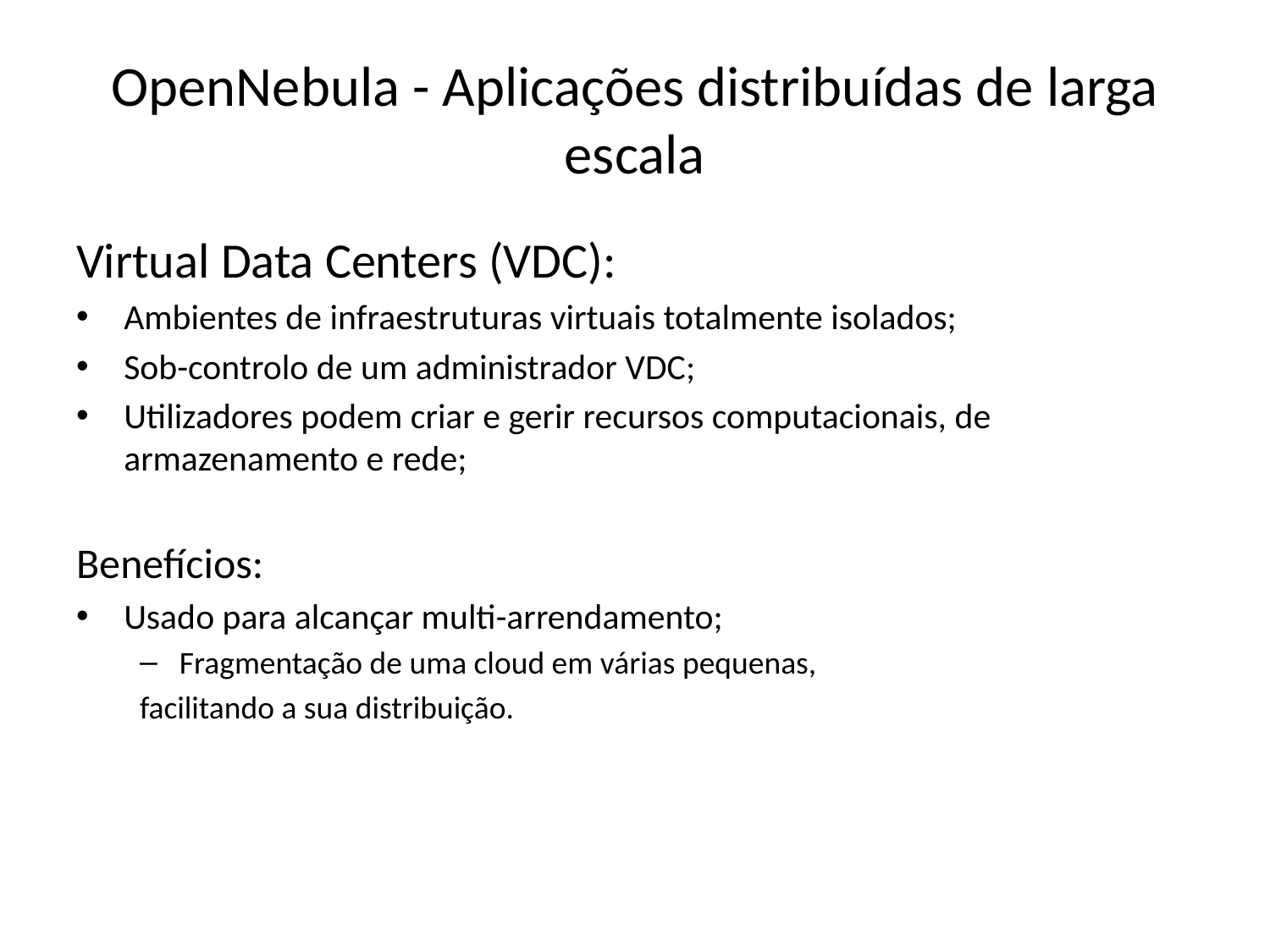

# OpenNebula - Aplicações distribuídas de larga escala
Virtual Data Centers (VDC):
Ambientes de infraestruturas virtuais totalmente isolados;
Sob-controlo de um administrador VDC;
Utilizadores podem criar e gerir recursos computacionais, de armazenamento e rede;

Benefícios:
Usado para alcançar multi-arrendamento;
Fragmentação de uma cloud em várias pequenas,
facilitando a sua distribuição.